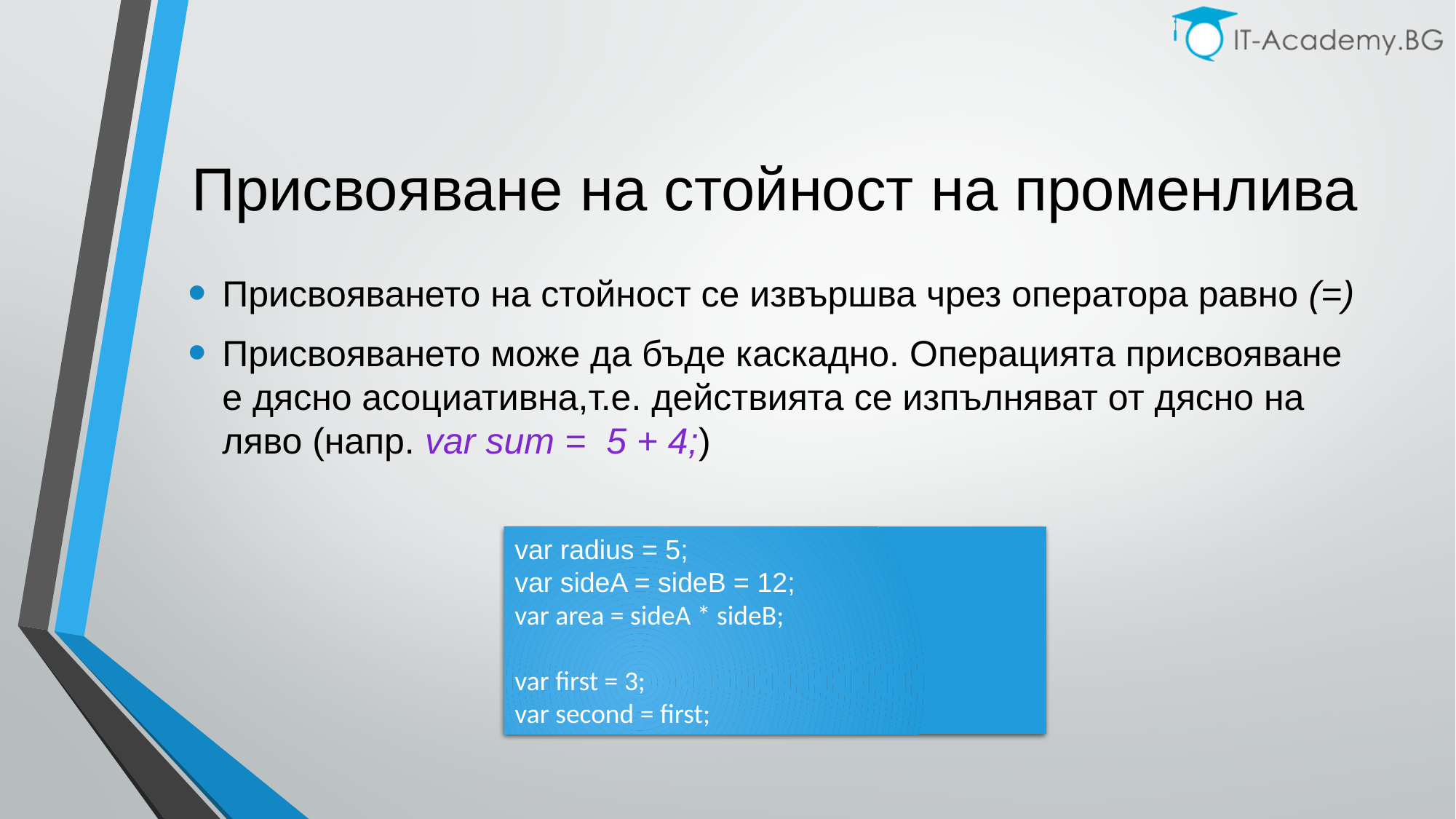

# Присвояване на стойност на променлива
Присвояването на стойност се извършва чрез оператора равно (=)
Присвояването може да бъде каскадно. Операцията присвояване е дясно асоциативна,т.е. действията се изпълняват от дясно на ляво (напр. var sum =  5 + 4;)
var radius = 5;
var sideA = sideB = 12;
var area = sideA * sideB;

var first = 3;
var second = first;